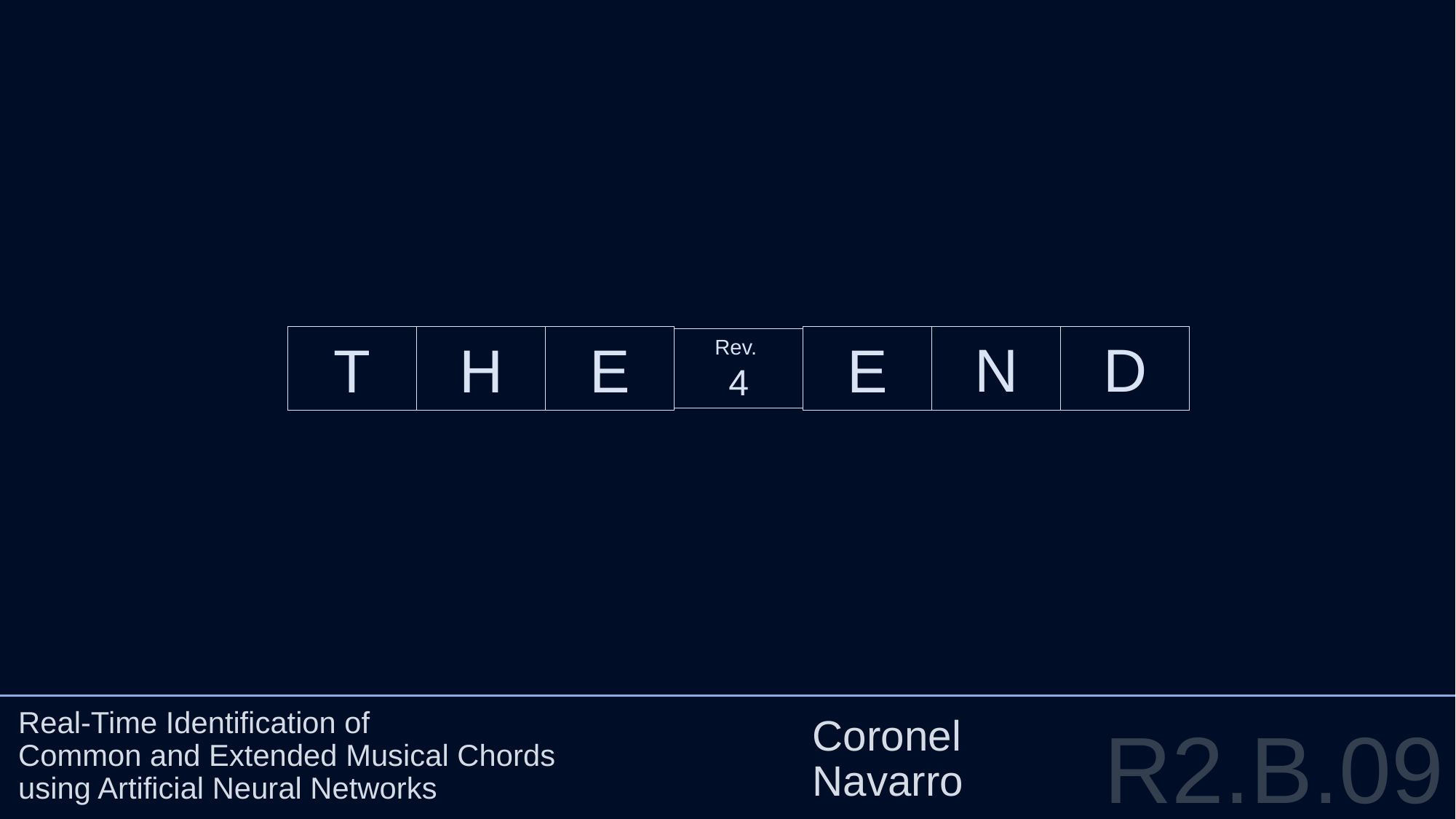

Rev.
4
N
D
T
H
E
E
Real-Time Identification of
Common and Extended Musical Chords
using Artificial Neural Networks
Coronel
Navarro
R2.B.09